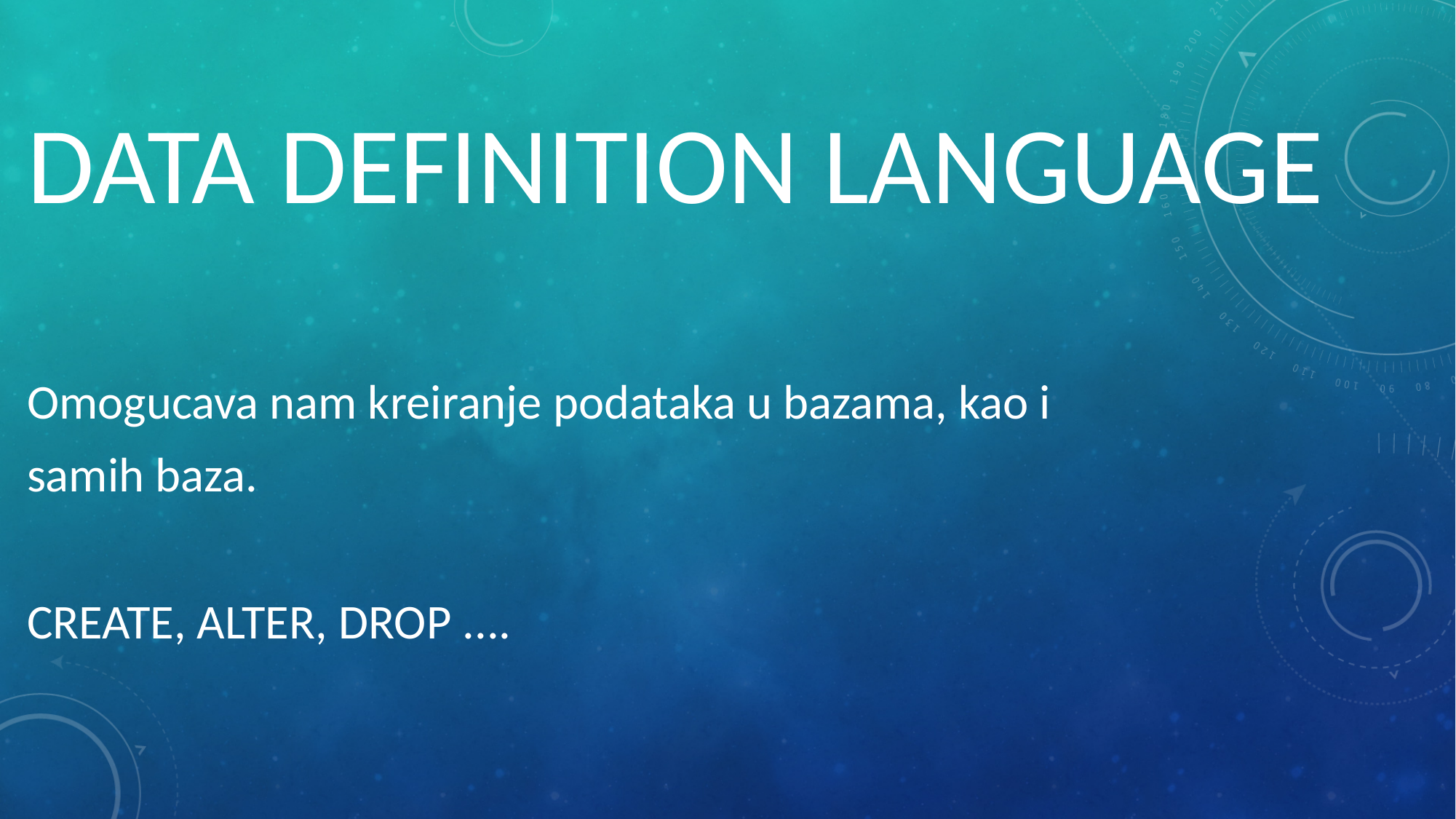

# DATA DEFINITION LANGUAGE
Omogucava nam kreiranje podataka u bazama, kao i
samih baza.

CREATE, ALTER, DROP ....